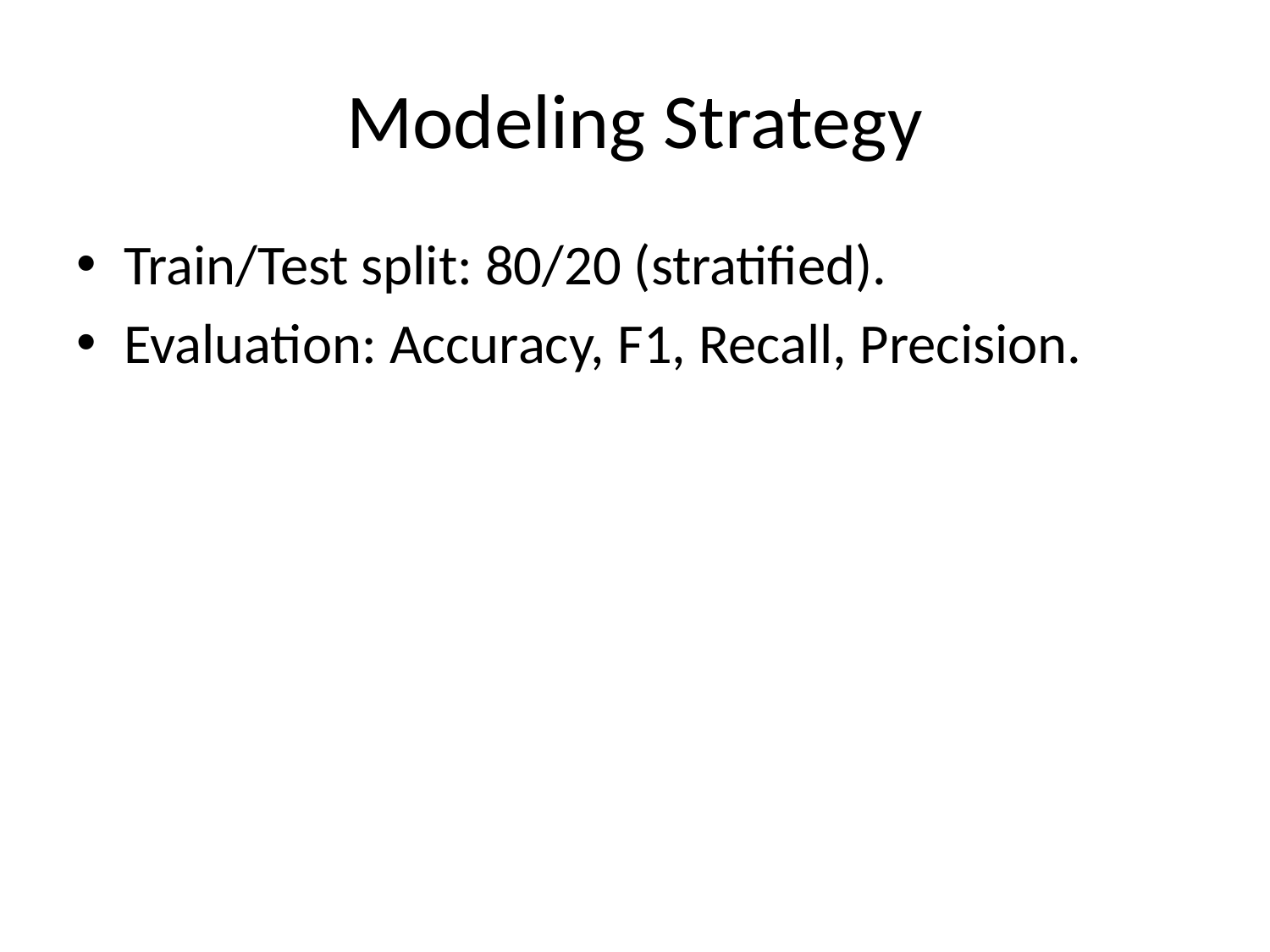

# Modeling Strategy
Train/Test split: 80/20 (stratified).
Evaluation: Accuracy, F1, Recall, Precision.